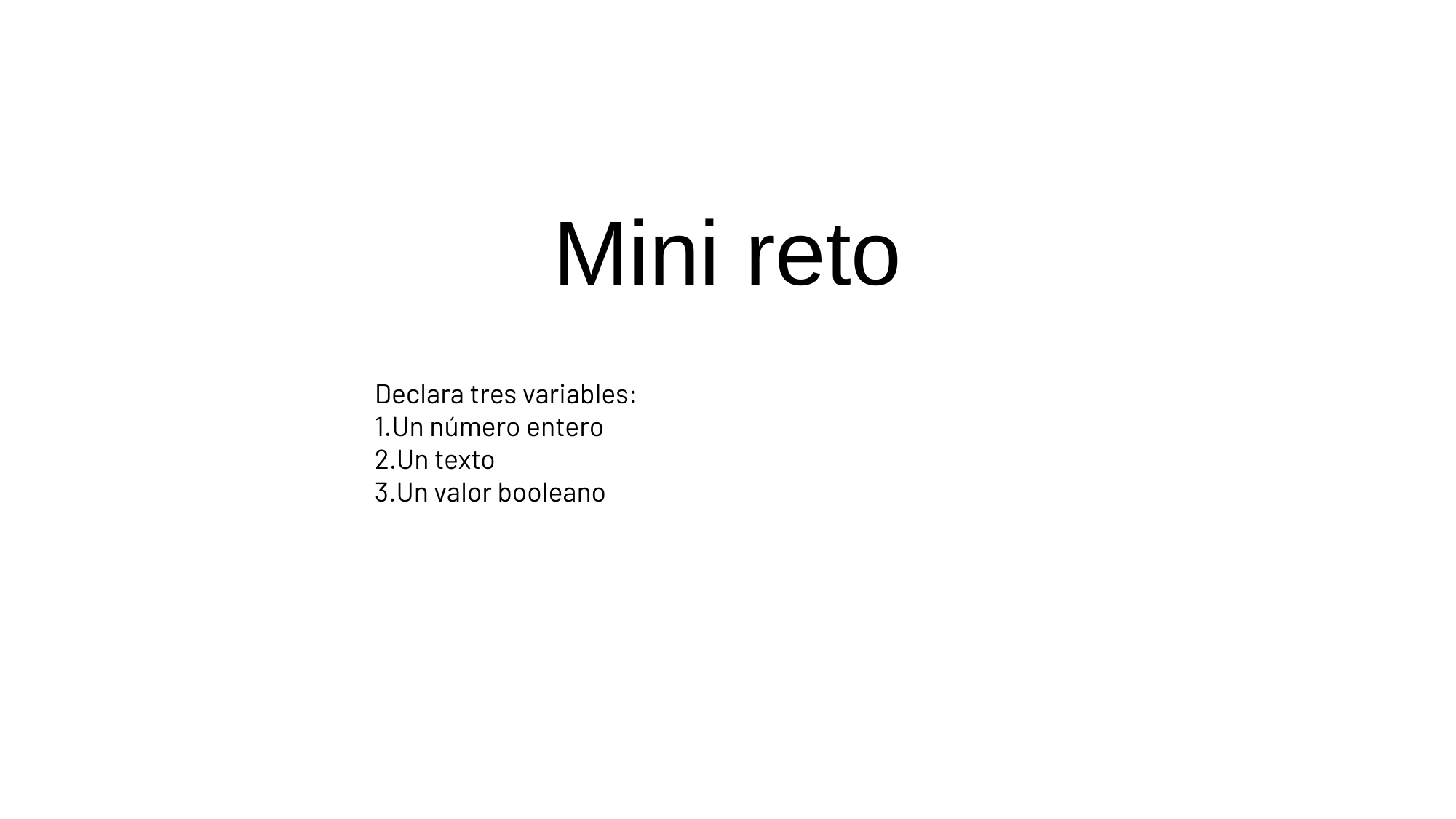

# Mini reto
Declara tres variables:
Un número entero
Un texto
Un valor booleano